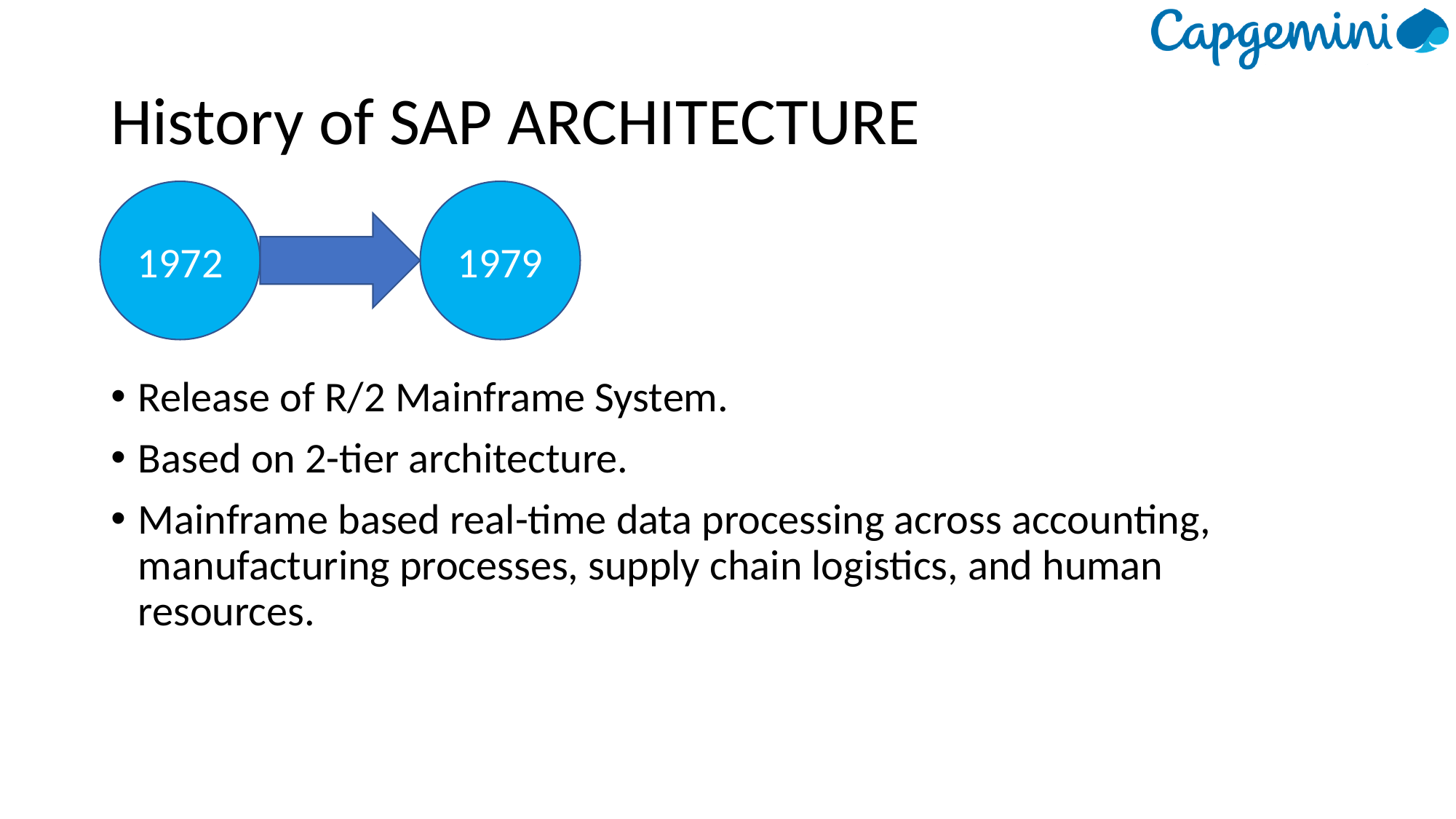

# History of SAP ARCHITECTURE
1972
1979

Release of R/2 Mainframe System.
Based on 2-tier architecture.
Mainframe based real-time data processing across accounting, manufacturing processes, supply chain logistics, and human resources.